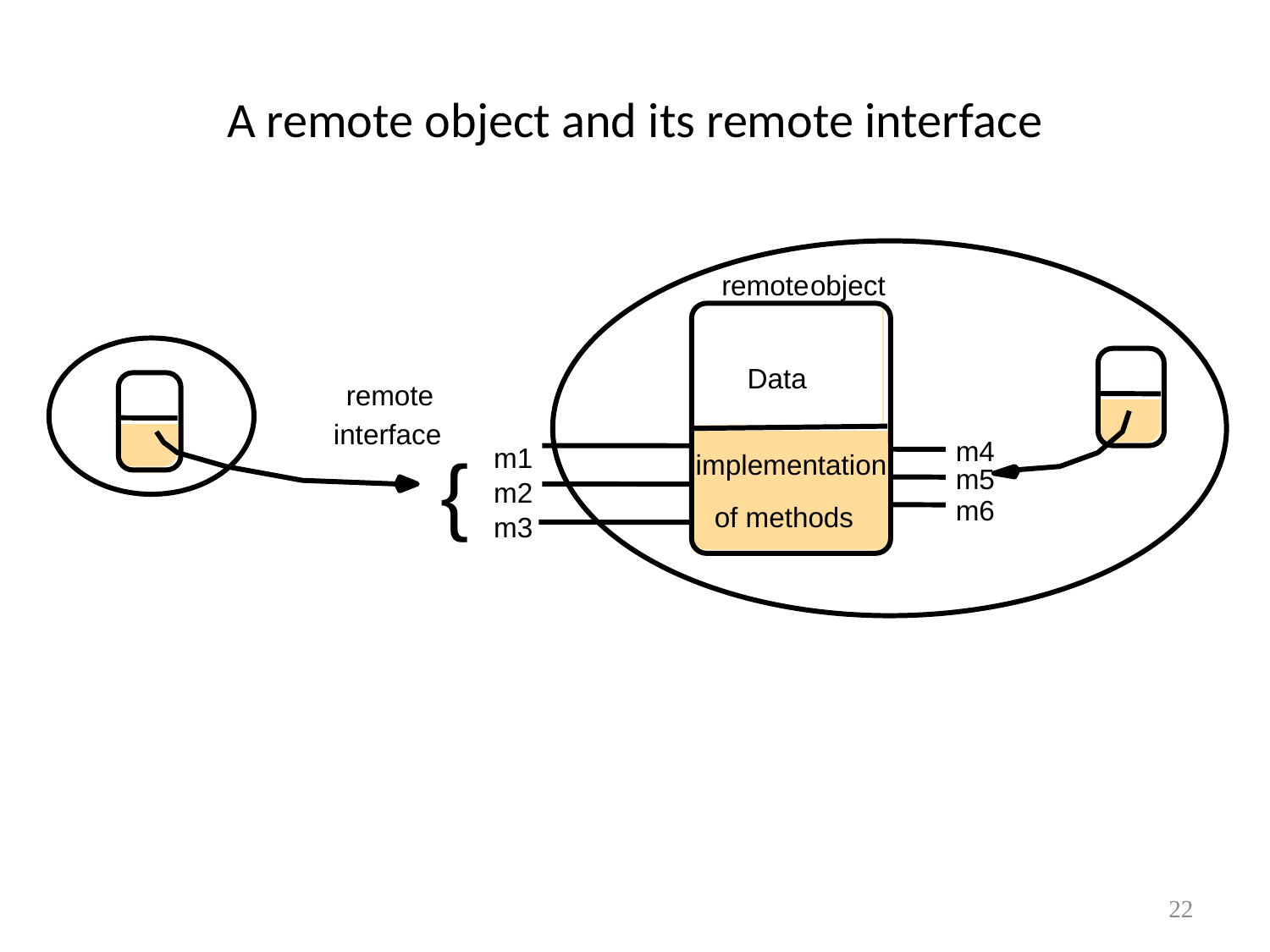

# A remote object and its remote interface

remote
object

Data

remote

interface

m4
{
m1

implementation

m5

m2

m6
of methods

m3

22